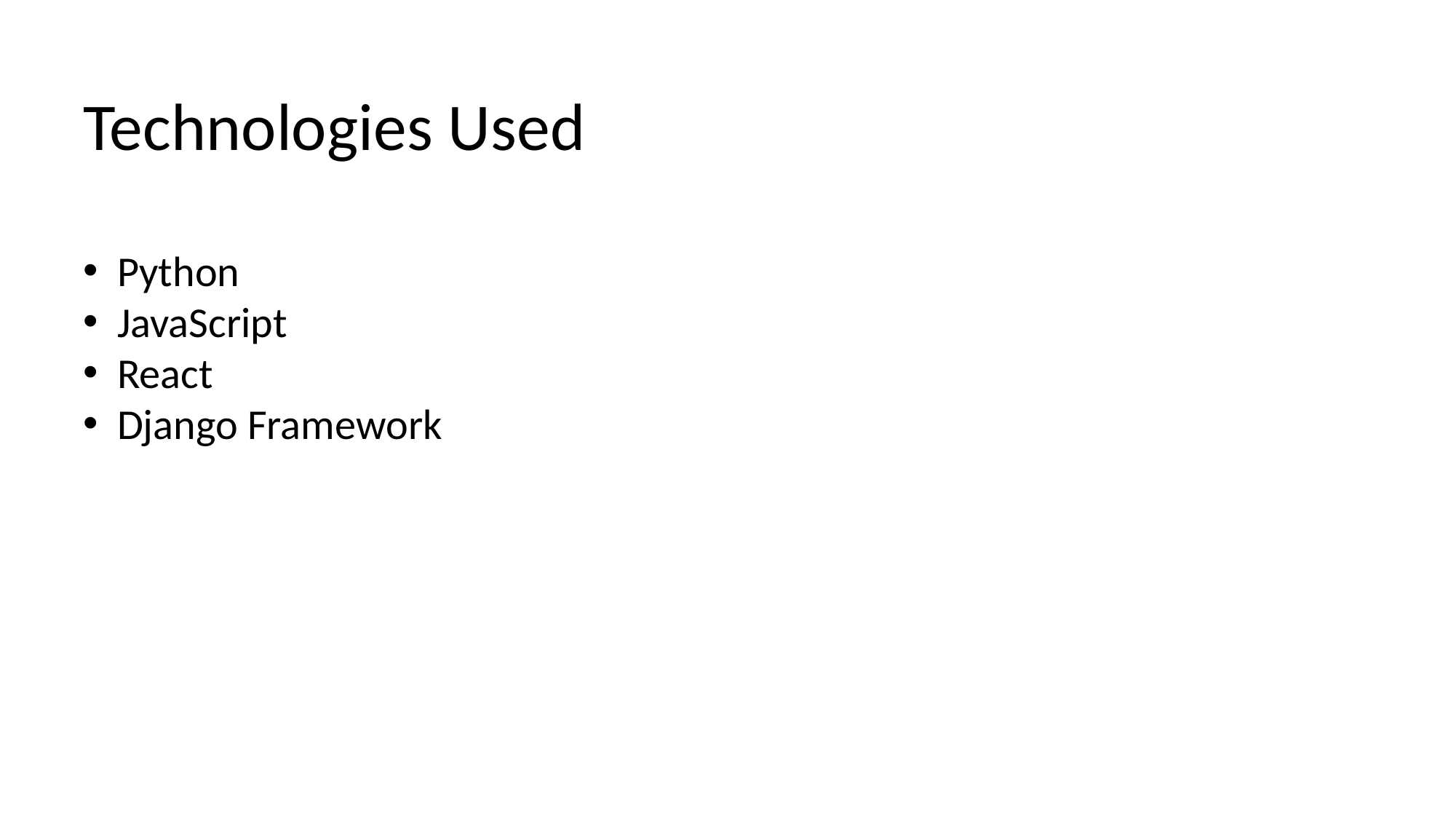

# Technologies Used

Python
JavaScript
React
Django Framework